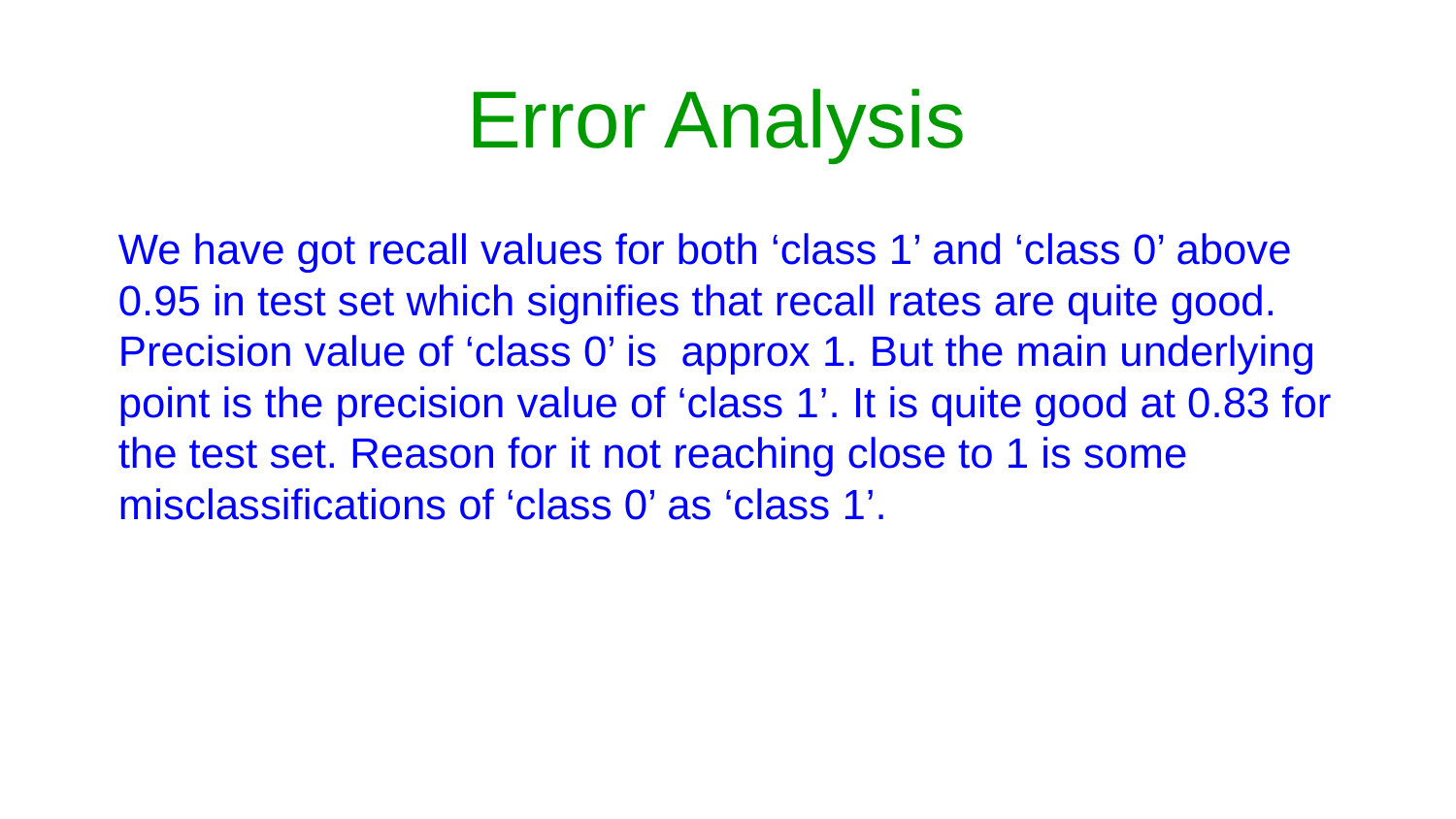

Error Analysis
We have got recall values for both ‘class 1’ and ‘class 0’ above 0.95 in test set which signifies that recall rates are quite good. Precision value of ‘class 0’ is  approx 1. But the main underlying point is the precision value of ‘class 1’. It is quite good at 0.83 for the test set. Reason for it not reaching close to 1 is some misclassifications of ‘class 0’ as ‘class 1’.